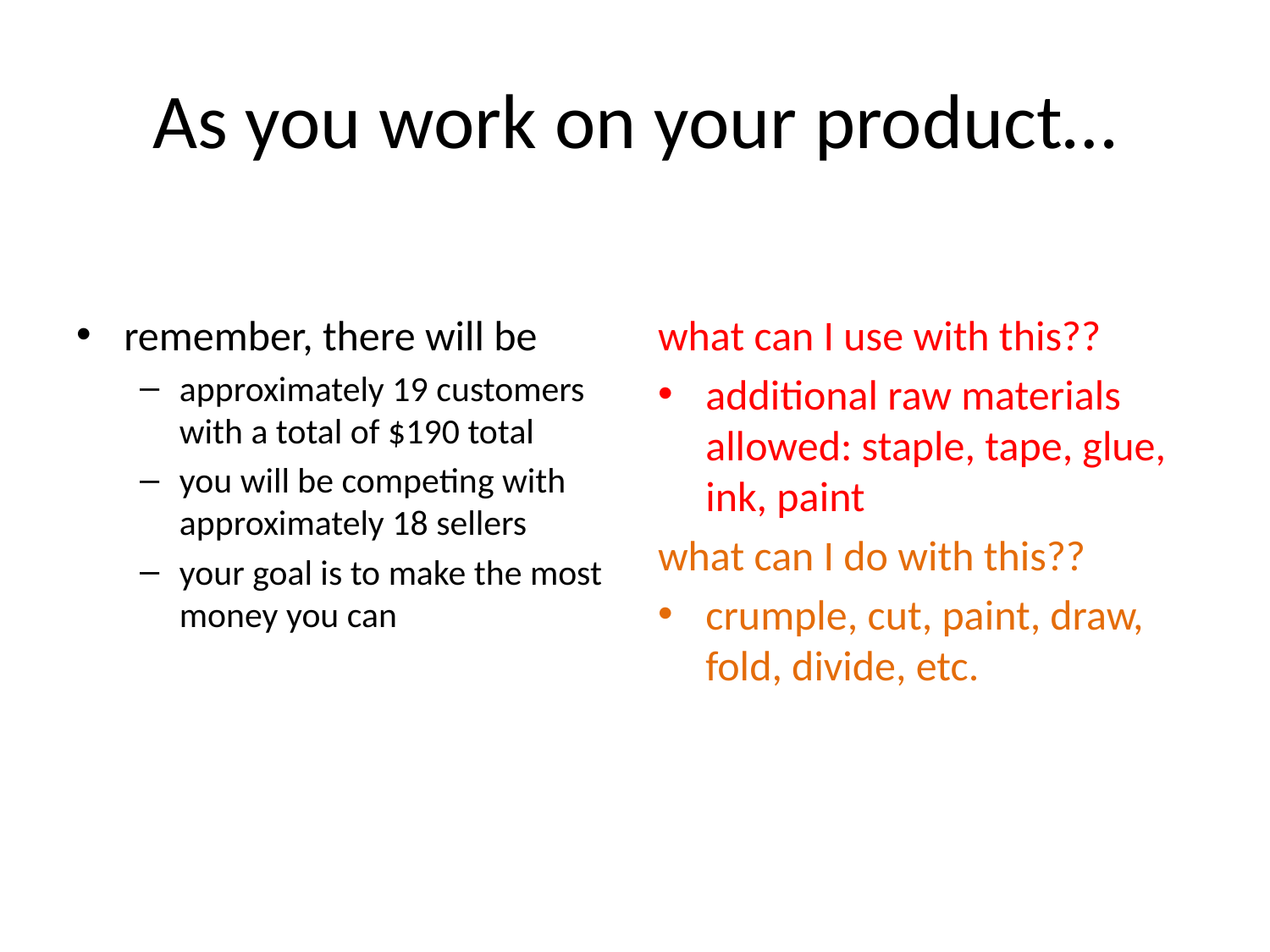

# As you work on your product…

remember, there will be
approximately 19 customers with a total of $190 total
you will be competing with approximately 18 sellers
your goal is to make the most money you can

what can I use with this??
additional raw materials allowed: staple, tape, glue, ink, paint
what can I do with this??
crumple, cut, paint, draw, fold, divide, etc.